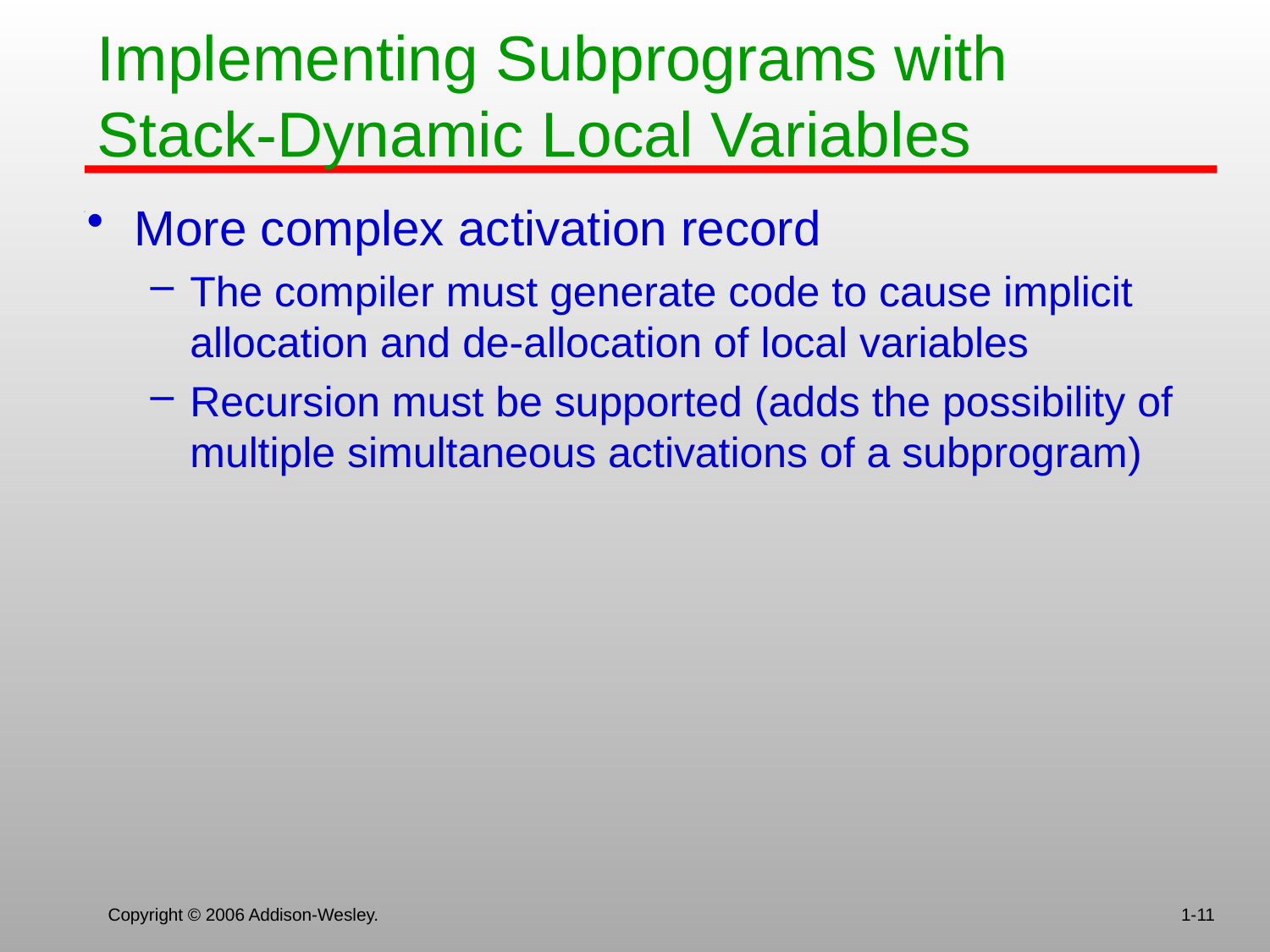

# Implementing Subprograms with Stack-Dynamic Local Variables
More complex activation record
The compiler must generate code to cause implicit allocation and de-allocation of local variables
Recursion must be supported (adds the possibility of multiple simultaneous activations of a subprogram)

Copyright © 2006 Addison-Wesley.
1-11